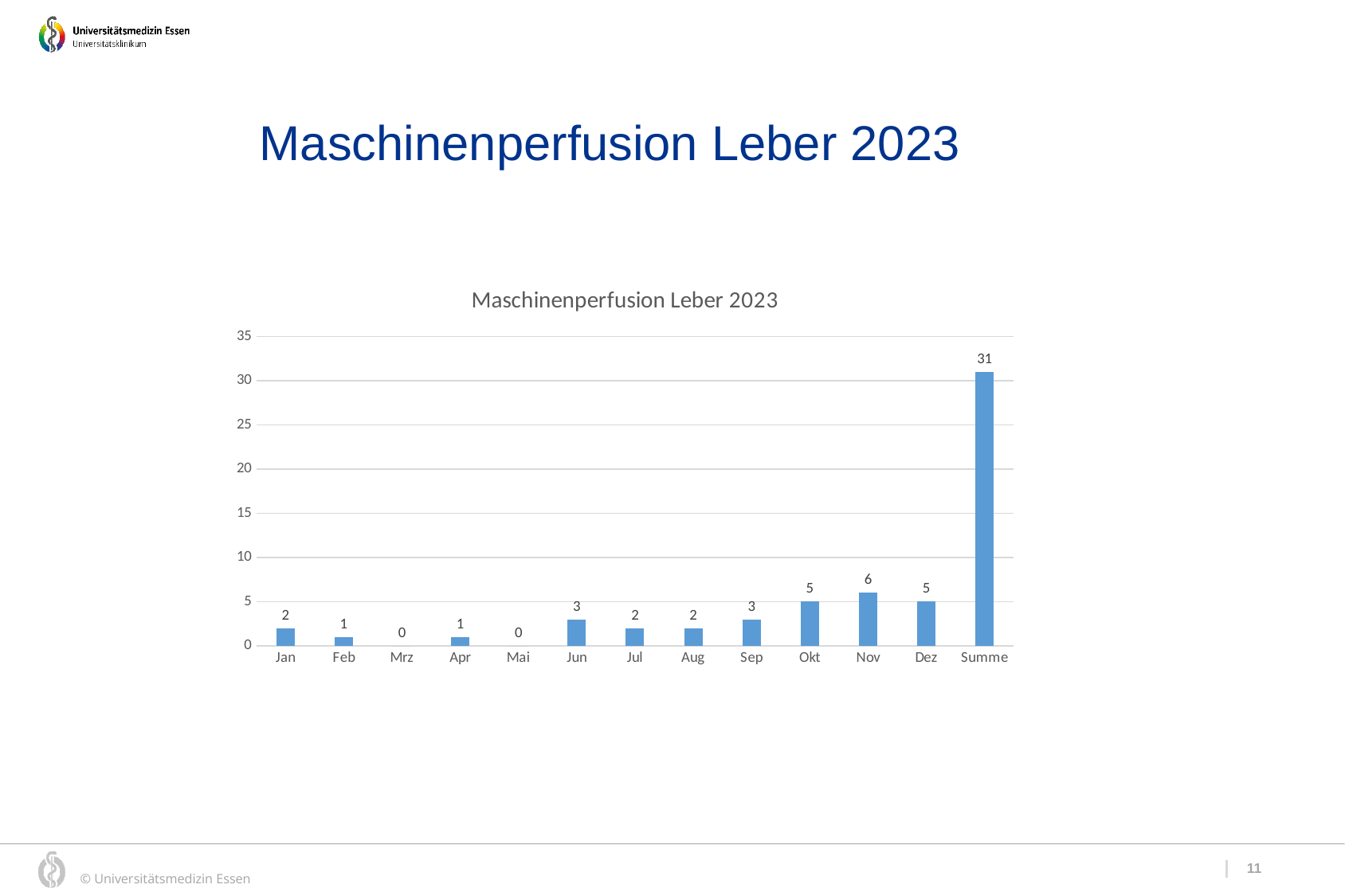

Maschinenperfusion Leber 2023

### Chart: Maschinenperfusion Leber 2023

| Category |  |
|---|---|
| Jan | 2.0 |
| Feb | 1.0 |
| Mrz | 0.0 |
| Apr | 1.0 |
| Mai | 0.0 |
| Jun | 3.0 |
| Jul | 2.0 |
| Aug | 2.0 |
| Sep | 3.0 |
| Okt | 5.0 |
| Nov | 6.0 |
| Dez | 5.0 |
| Summe | 31.0 |
11